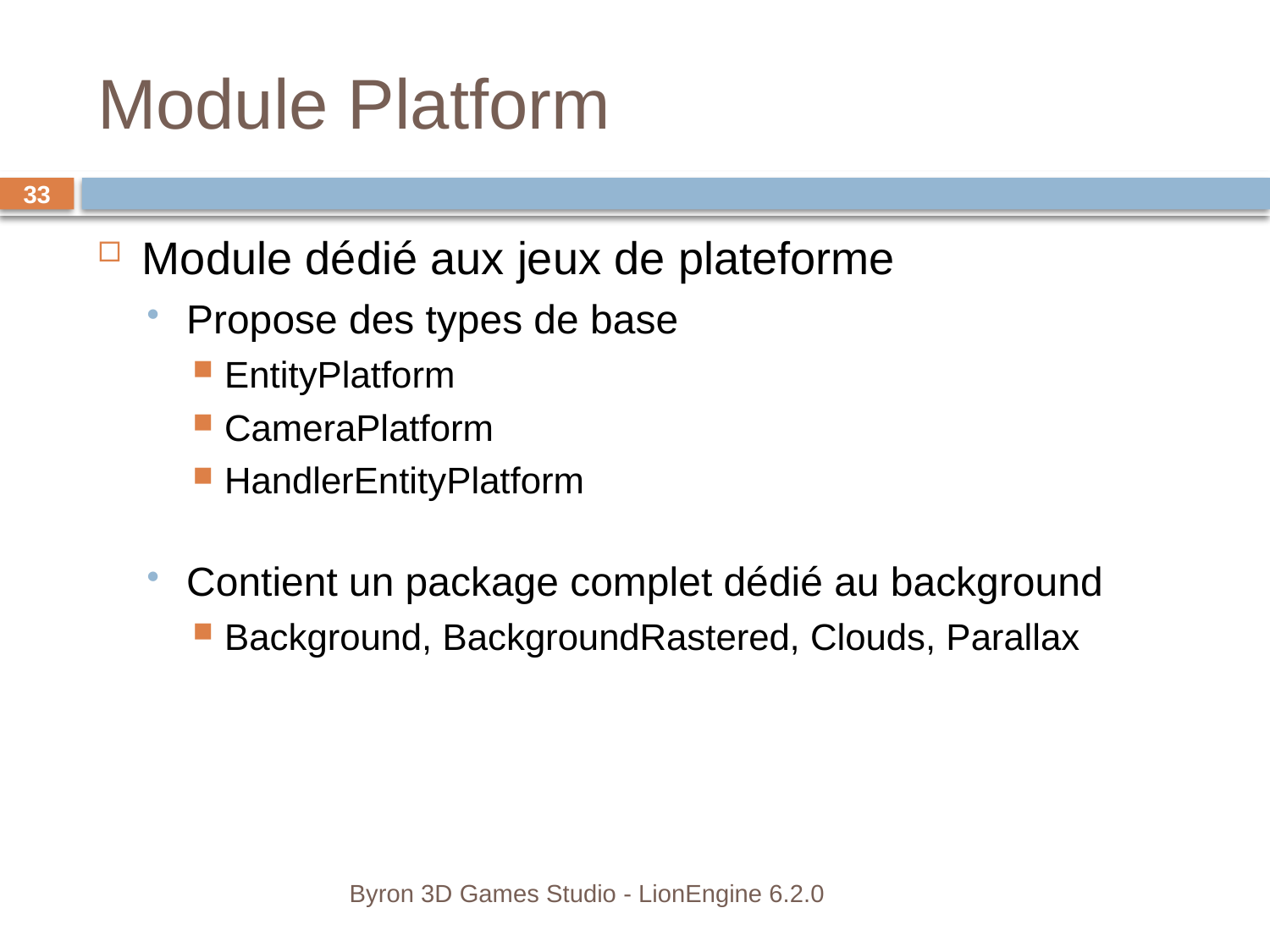

# Module Platform
33
Module dédié aux jeux de plateforme
Propose des types de base
EntityPlatform
CameraPlatform
HandlerEntityPlatform
Contient un package complet dédié au background
Background, BackgroundRastered, Clouds, Parallax
Byron 3D Games Studio - LionEngine 6.2.0